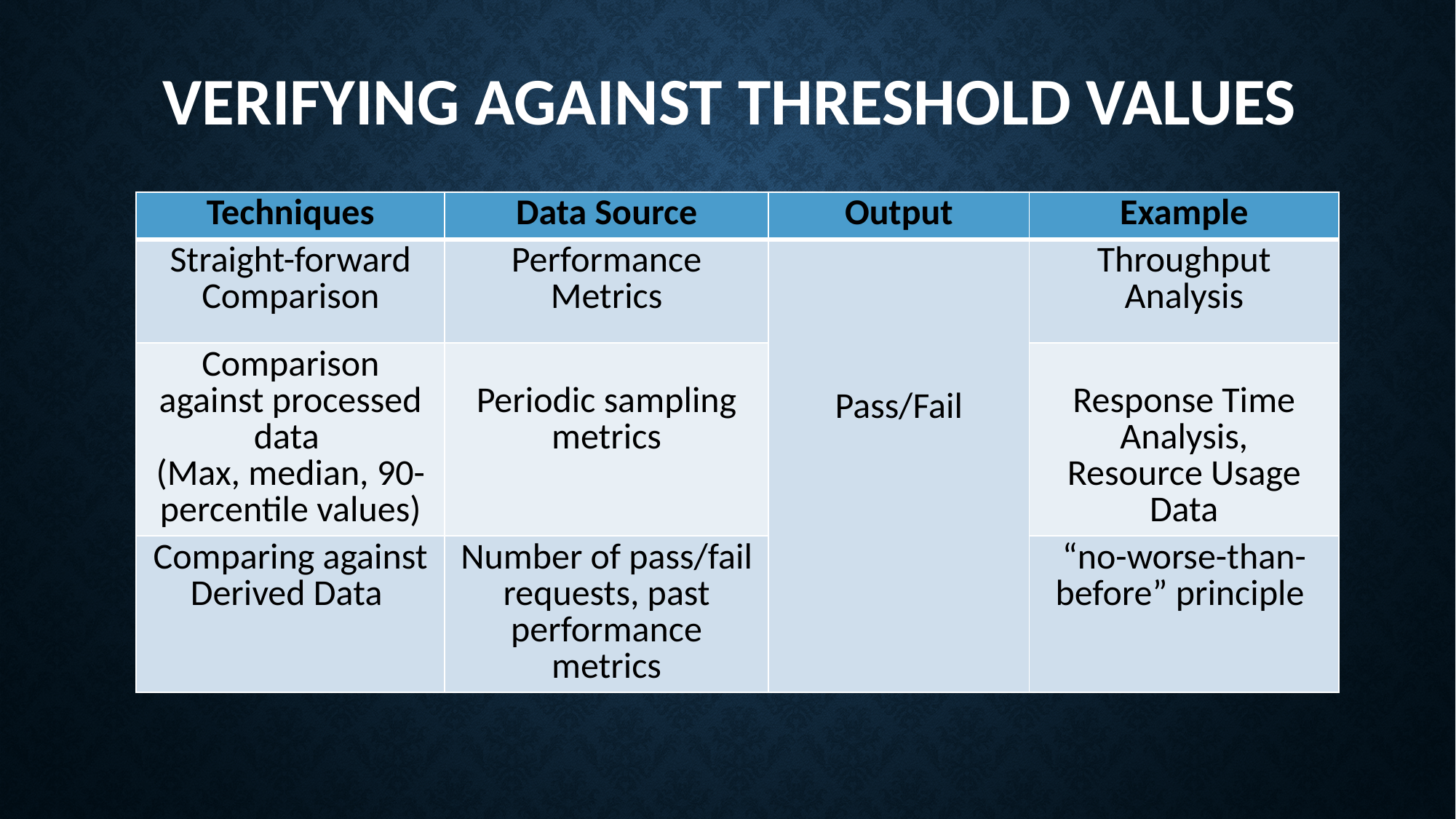

# Verifying against Threshold Values

| Techniques | Data Source | Output | Example |
| --- | --- | --- | --- |
| Straight-forward Comparison | Performance Metrics | Pass/Fail | Throughput Analysis |
| Comparison against processed data (Max, median, 90-percentile values) | Periodic sampling metrics |  | Response Time Analysis, Resource Usage Data |
| Comparing against Derived Data | Number of pass/fail requests, past performance metrics |  | “no-worse-than-before” principle |